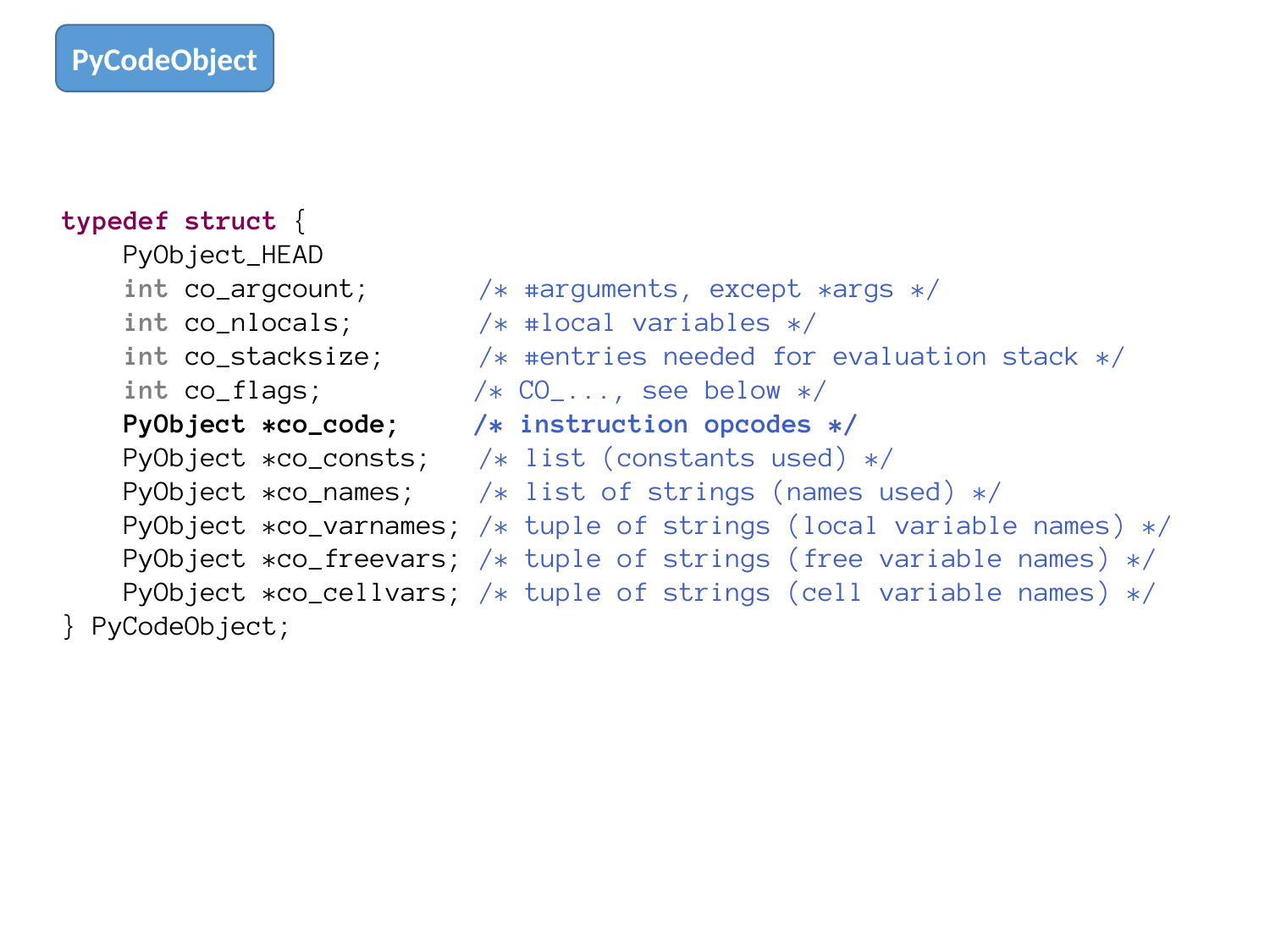

PyCodeObject
typedef struct {
    PyObject_HEAD
    int co_argcount;       /* #arguments, except *args */
    int co_nlocals;        /* #local variables */
    int co_stacksize;      /* #entries needed for evaluation stack */
    int co_flags;      	  /* CO_..., see below */
    PyObject *co_code; 	  /* instruction opcodes */
    PyObject *co_consts;   /* list (constants used) */
    PyObject *co_names;    /* list of strings (names used) */
    PyObject *co_varnames; /* tuple of strings (local variable names) */
    PyObject *co_freevars; /* tuple of strings (free variable names) */
    PyObject *co_cellvars; /* tuple of strings (cell variable names) */
} PyCodeObject;